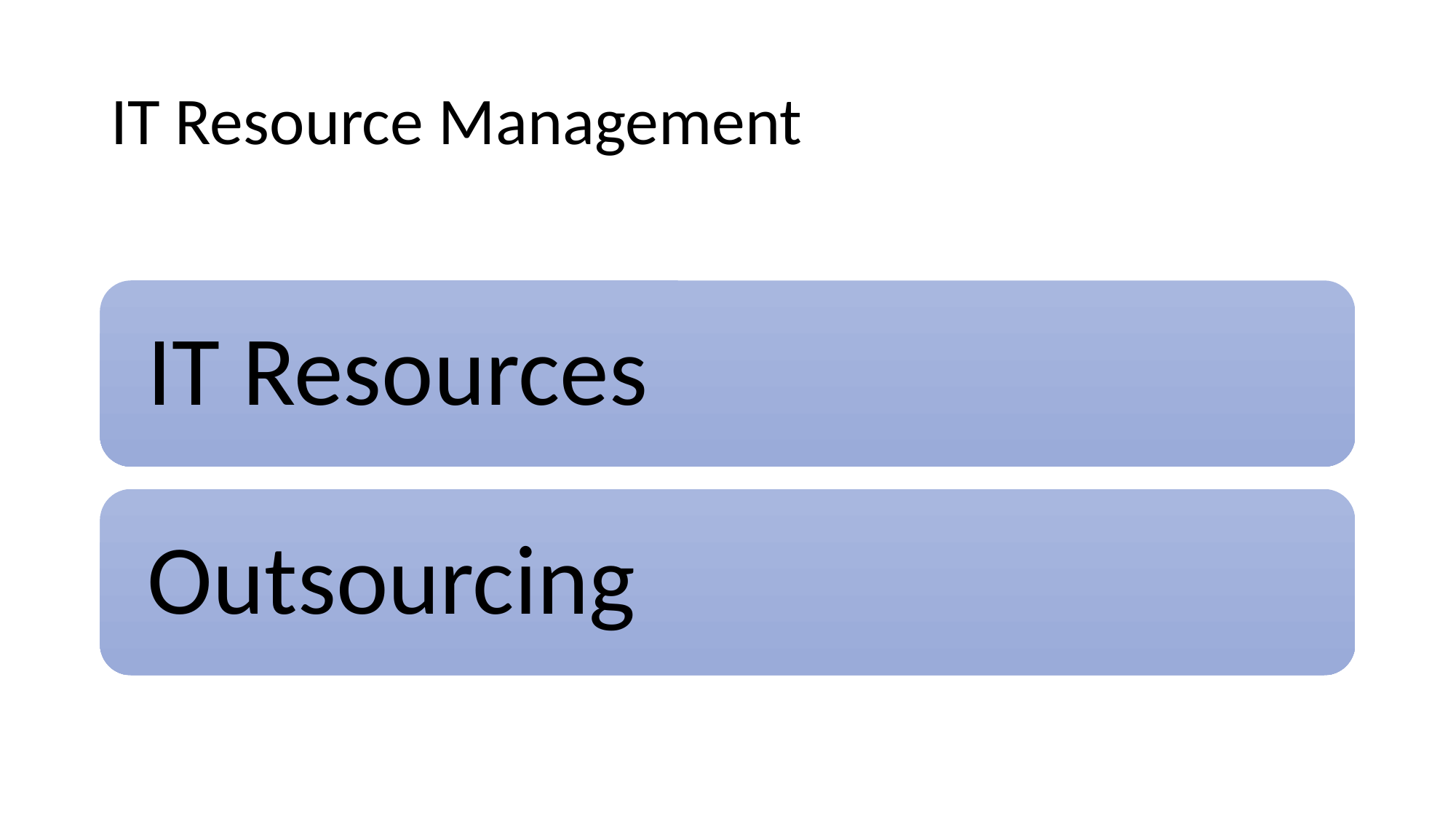

# IT Resource Management
IT Resources
Outsourcing